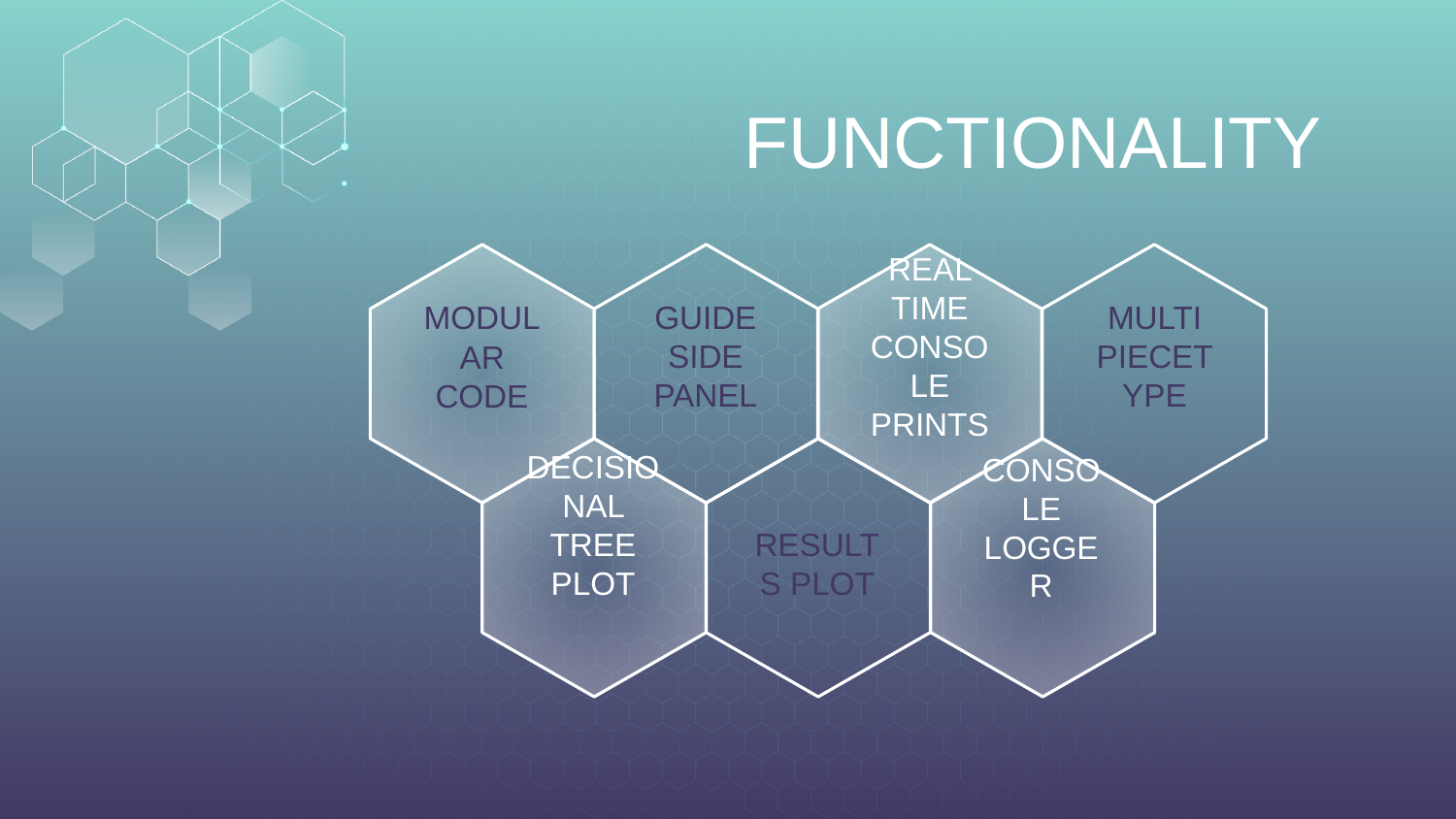

# FUNCTIONALITY

GUIDE SIDE PANEL
MULTI PIECETYPE
MODULAR
CODE
REAL TIME CONSOLE PRINTS
DECISIONAL TREE PLOT
RESULTS PLOT
CONSOLE LOGGER